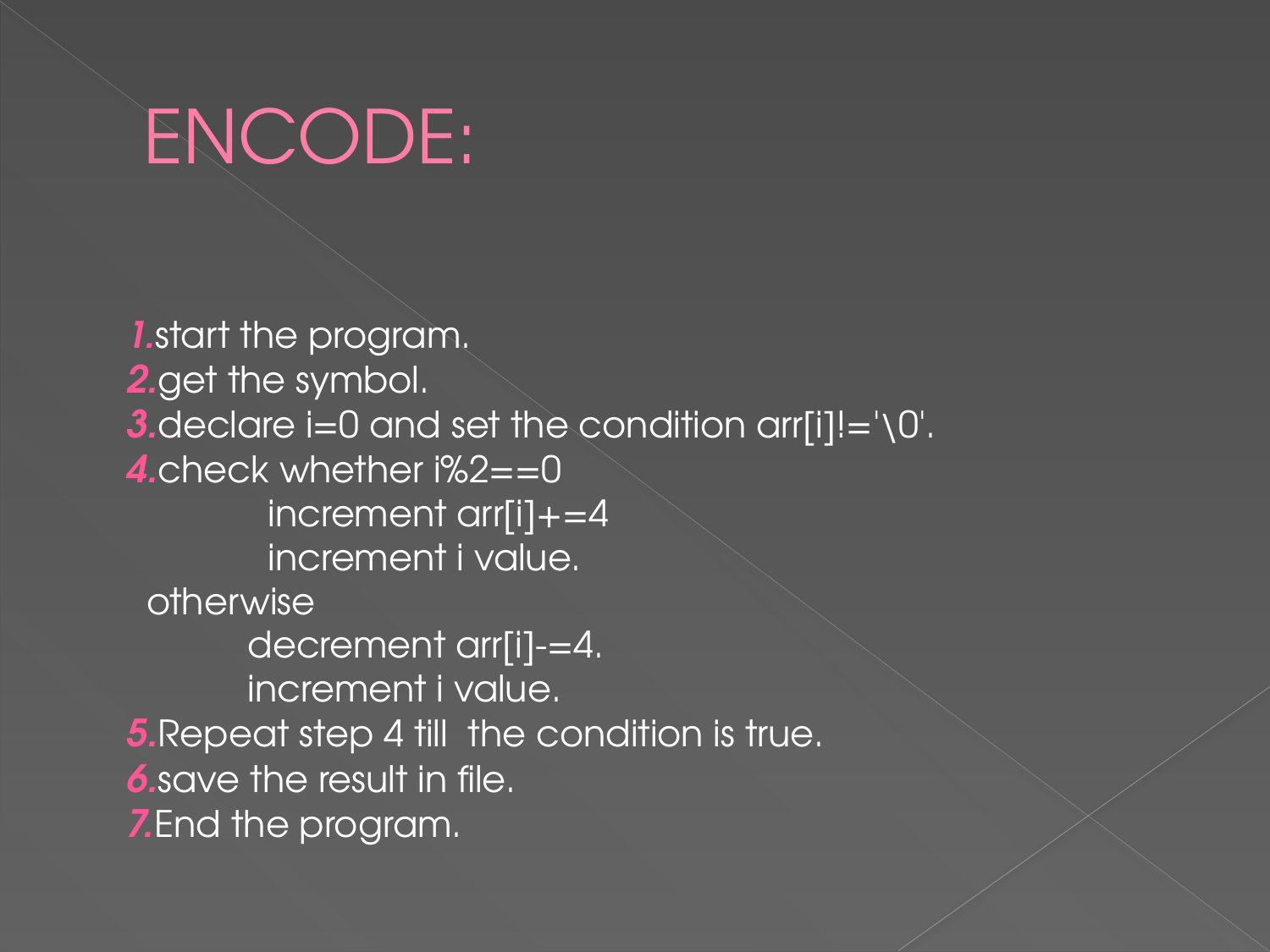

# ENCODE:
1.start the program.
2.get the symbol.
3.declare i=0 and set the condition arr[i]!='\0'.
4.check whether i%2==0
              increment arr[i]+=4
              increment i value.
  otherwise
            decrement arr[i]-=4.
            increment i value.
5.Repeat step 4 till  the condition is true.
6.save the result in file.
7.End the program.